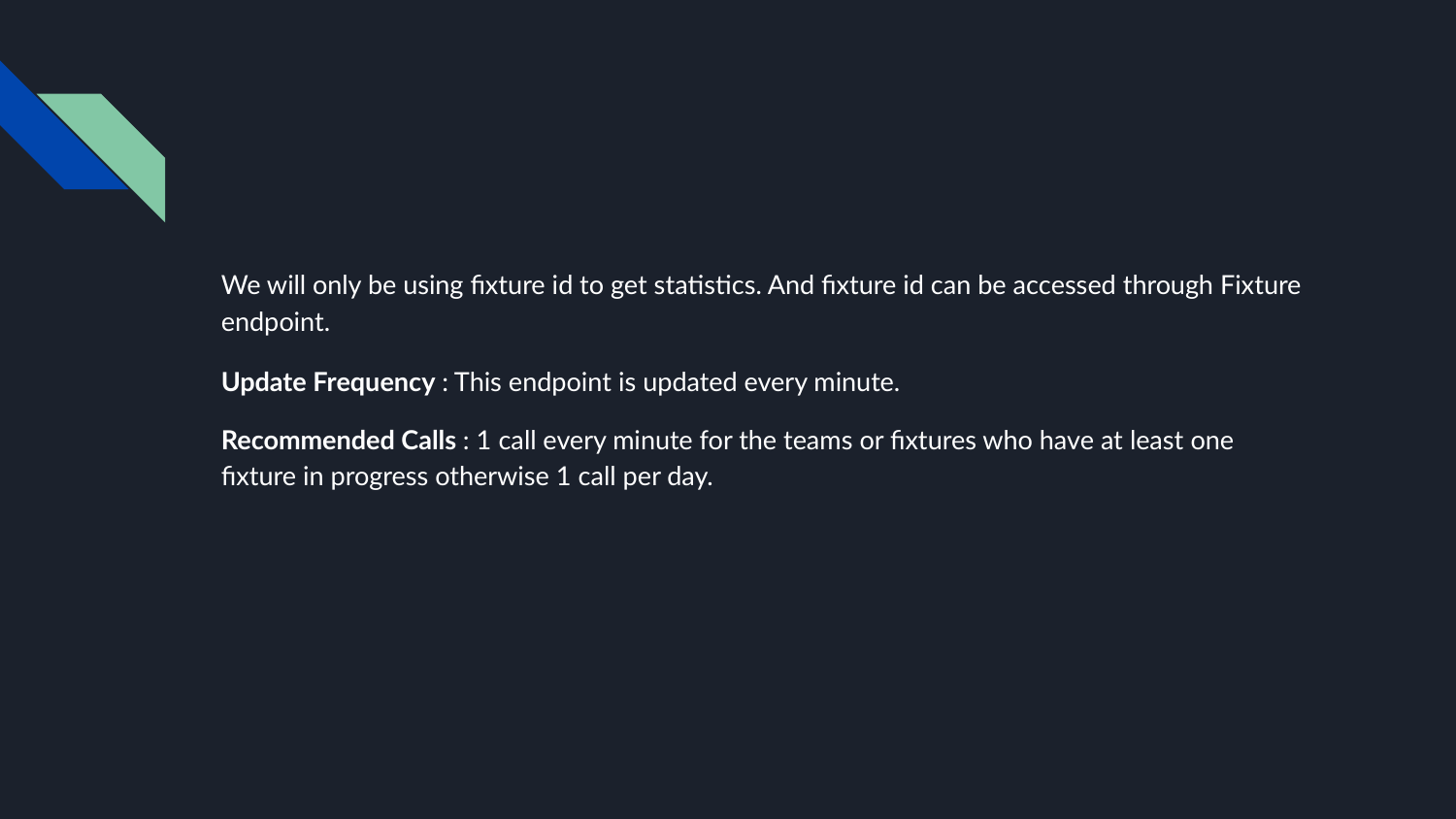

We will only be using fixture id to get statistics. And fixture id can be accessed through Fixture endpoint.
Update Frequency : This endpoint is updated every minute.
Recommended Calls : 1 call every minute for the teams or fixtures who have at least one fixture in progress otherwise 1 call per day.